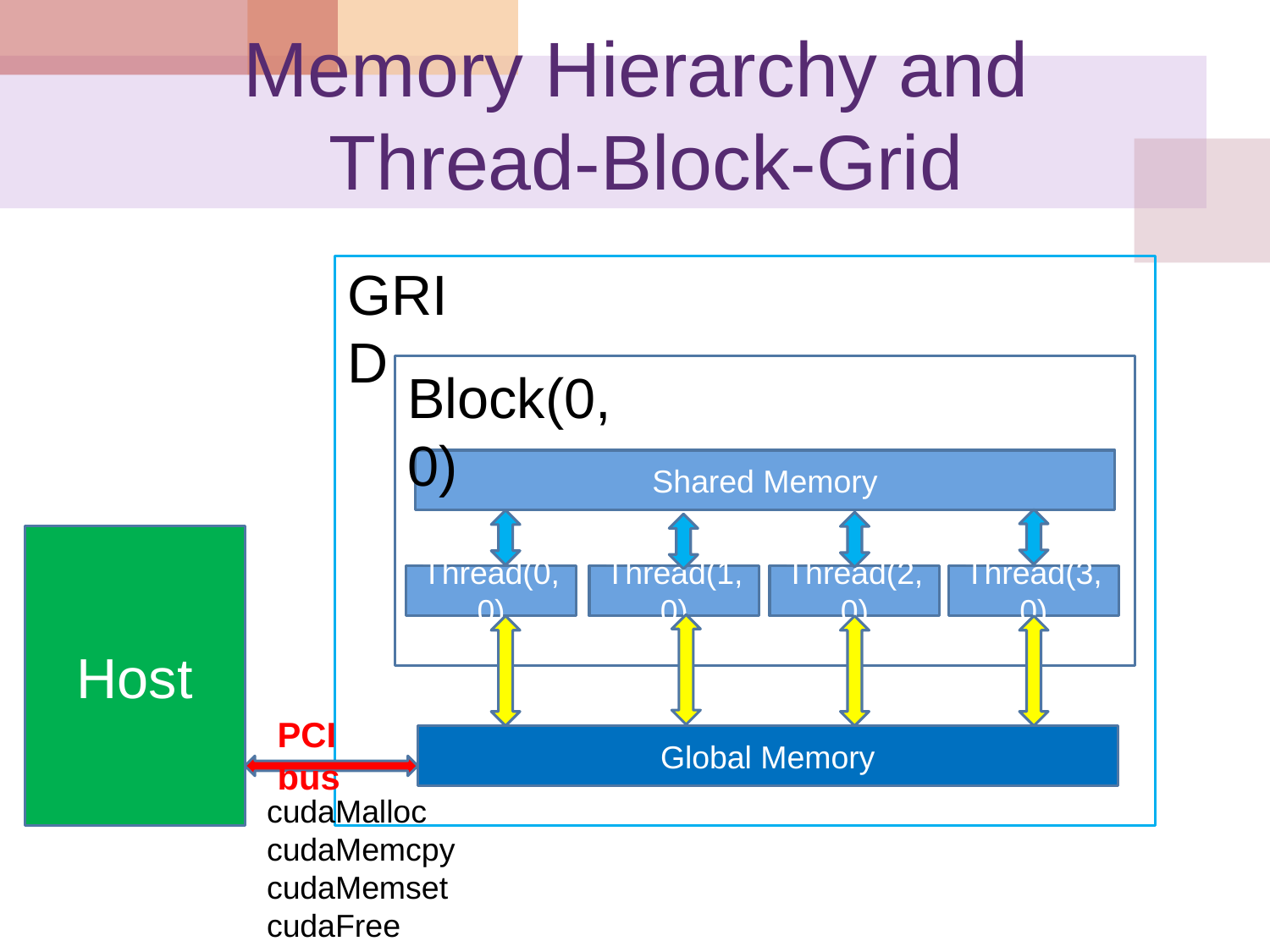

# Memory Hierarchy and Thread-Block-Grid
GRID

Block(0,0)
Shared Memory

Host

Thread(0,0)
Thread(1,0)
Thread(2,0)
Thread(3,0)

PCI bus
Global Memory

cudaMalloc
cudaMemcpy
cudaMemset
cudaFree